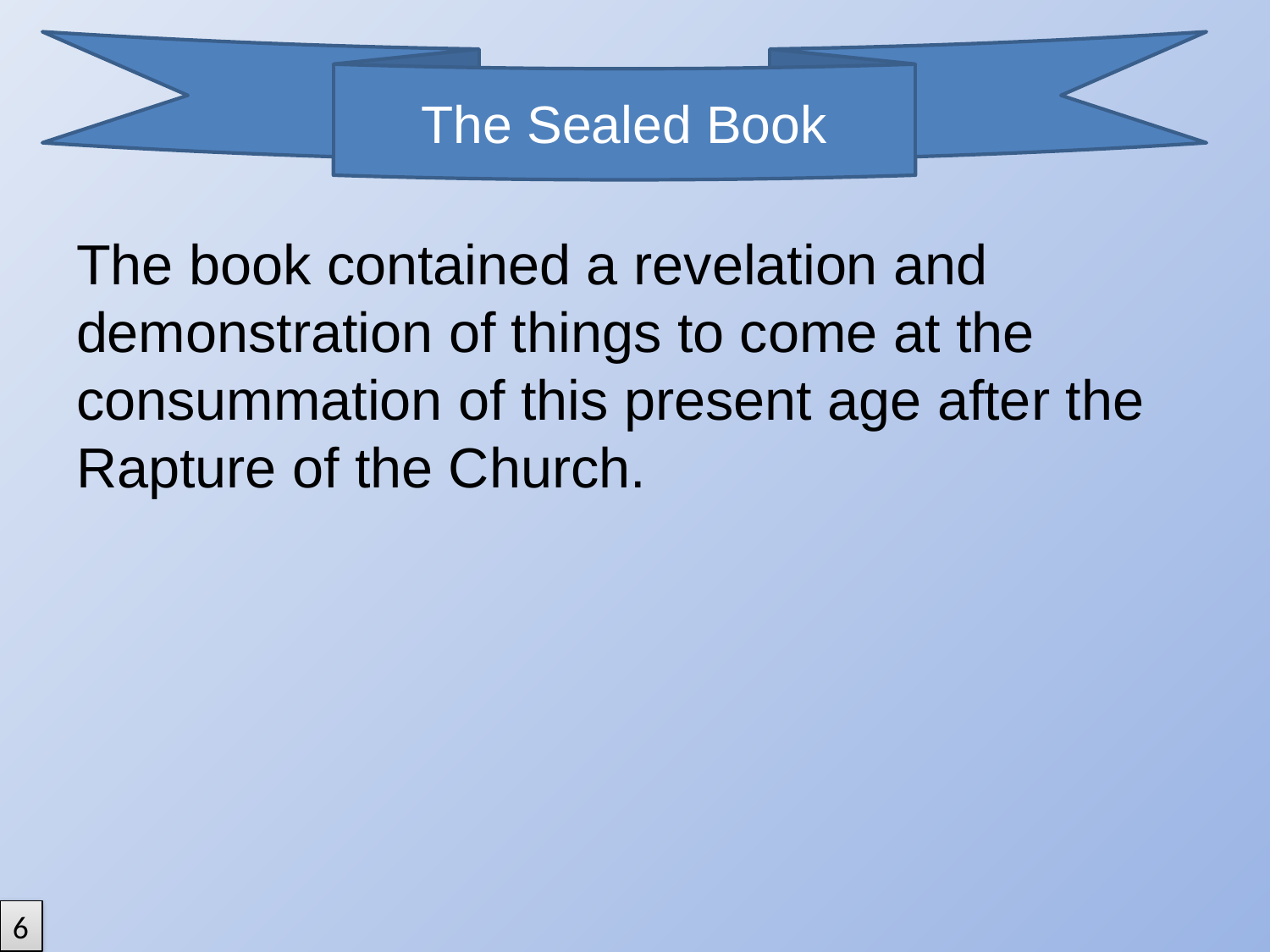

The Sealed Book
The book contained a revelation and demonstration of things to come at the consummation of this present age after the Rapture of the Church.
6